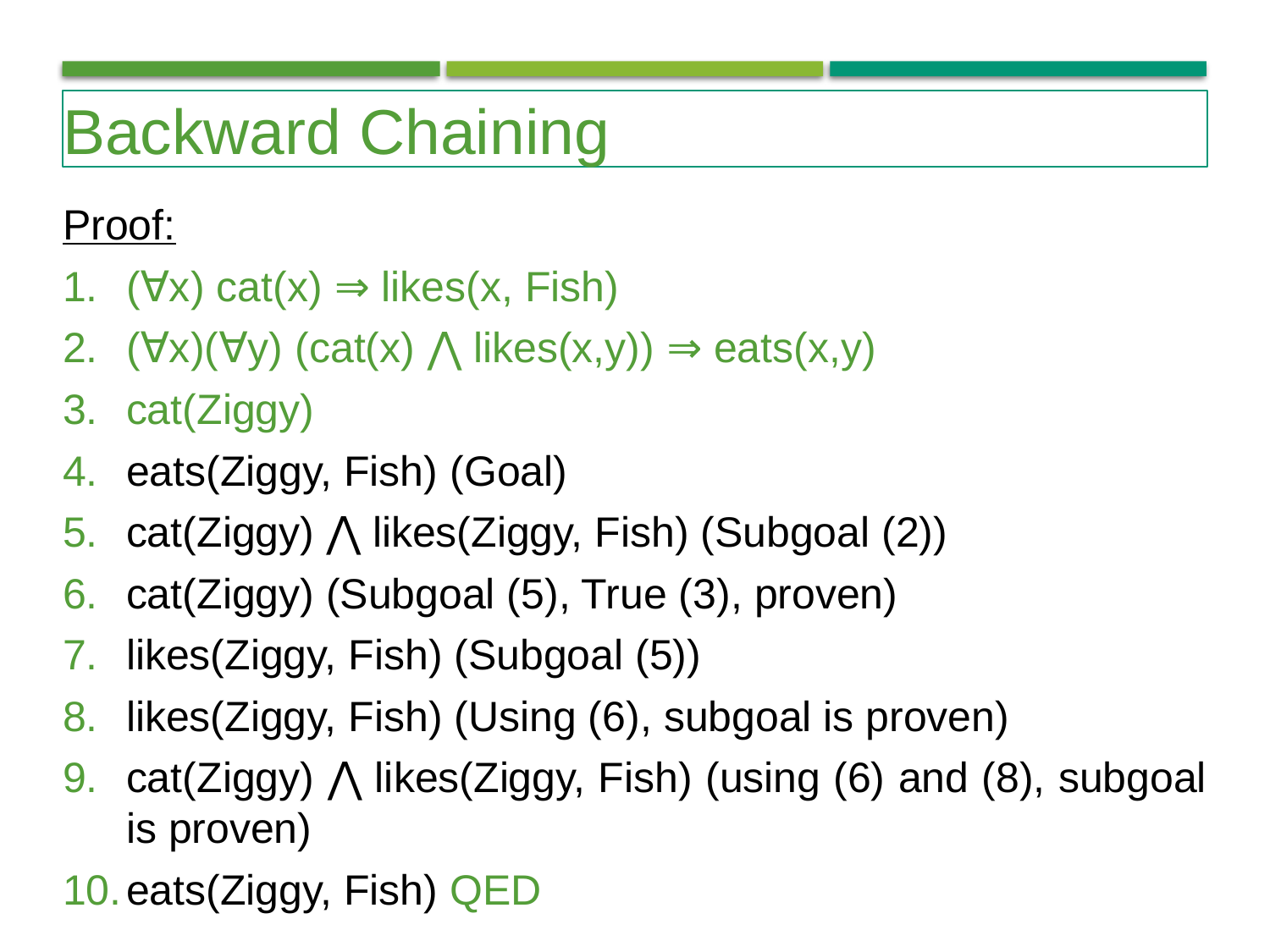

Backward Chaining
Proof:
(∀x) cat(x) ⇒ likes(x, Fish)
(∀x)(∀y) (cat(x) ⋀ likes(x,y)) ⇒ eats(x,y)
cat(Ziggy)
eats(Ziggy, Fish) (Goal)
cat(Ziggy) ⋀ likes(Ziggy, Fish) (Subgoal (2))
cat(Ziggy) (Subgoal (5), True (3), proven)
likes(Ziggy, Fish) (Subgoal (5))
likes(Ziggy, Fish) (Using (6), subgoal is proven)
cat(Ziggy) ⋀ likes(Ziggy, Fish) (using (6) and (8), subgoal is proven)
eats(Ziggy, Fish) QED